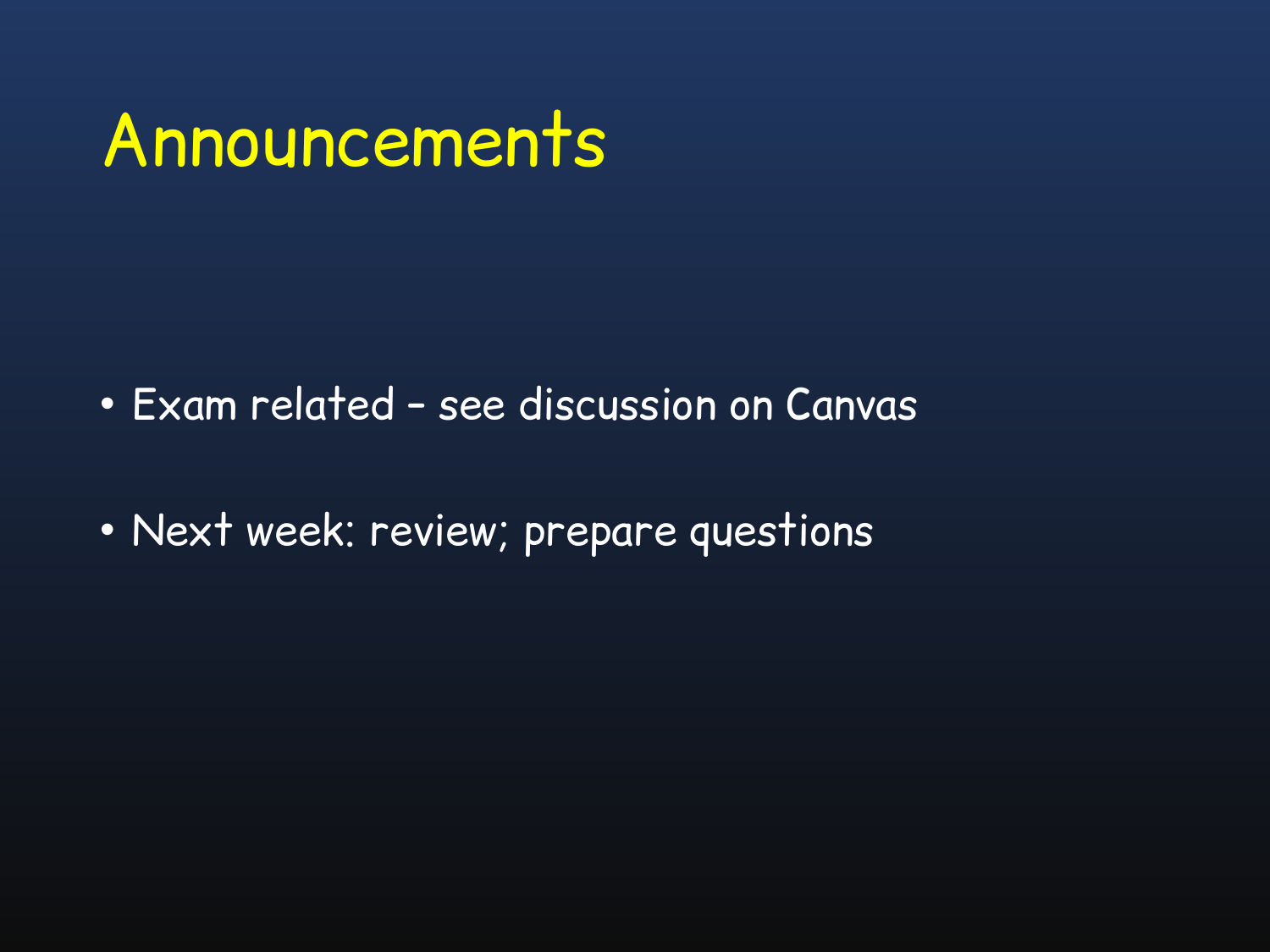

# Announcements

Exam related – see discussion on Canvas

Next week: review; prepare questions